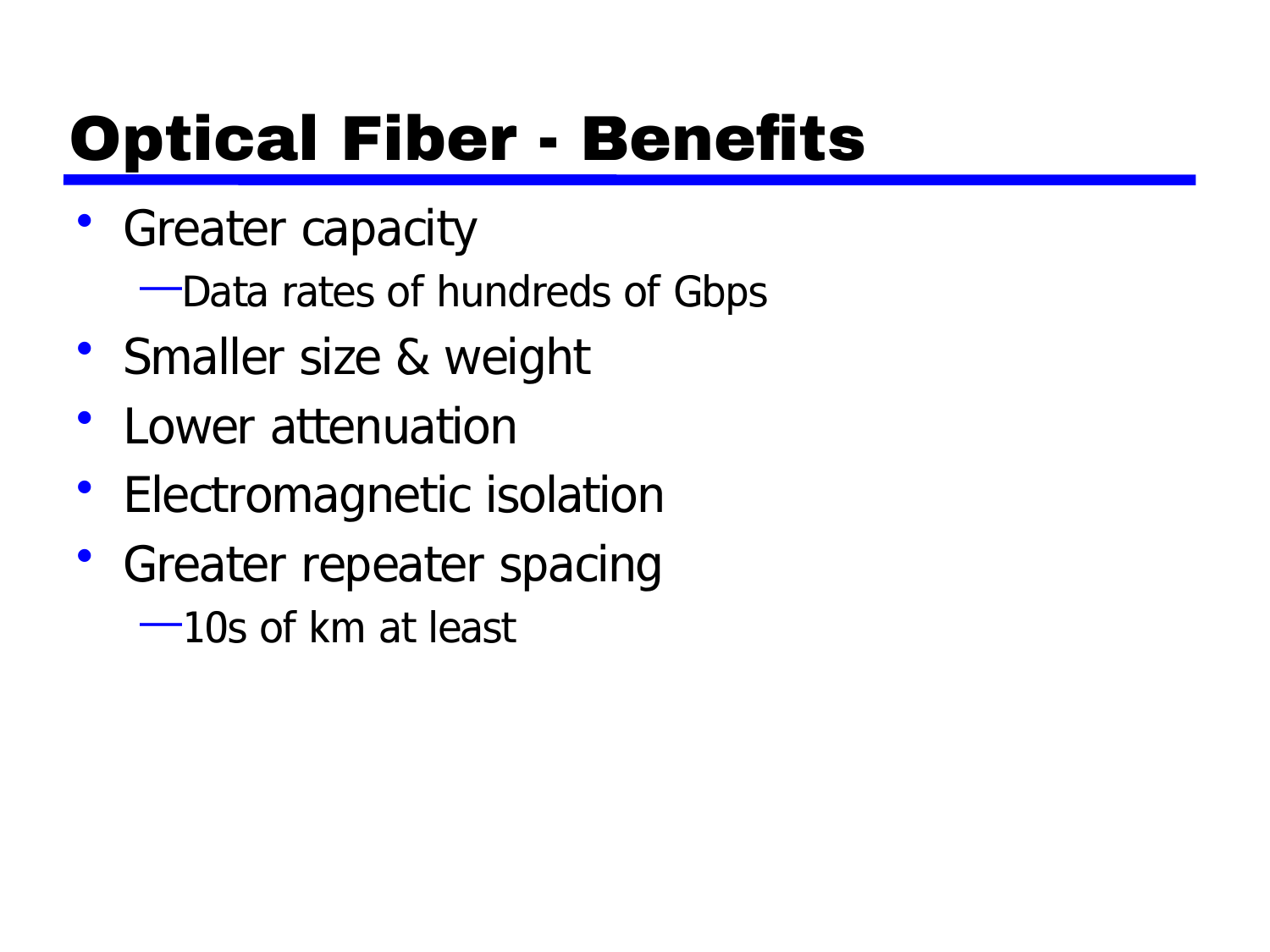

# Optical Fiber - Benefits
Greater capacity
Data rates of hundreds of Gbps
Smaller size & weight
Lower attenuation
Electromagnetic isolation
Greater repeater spacing
10s of km at least